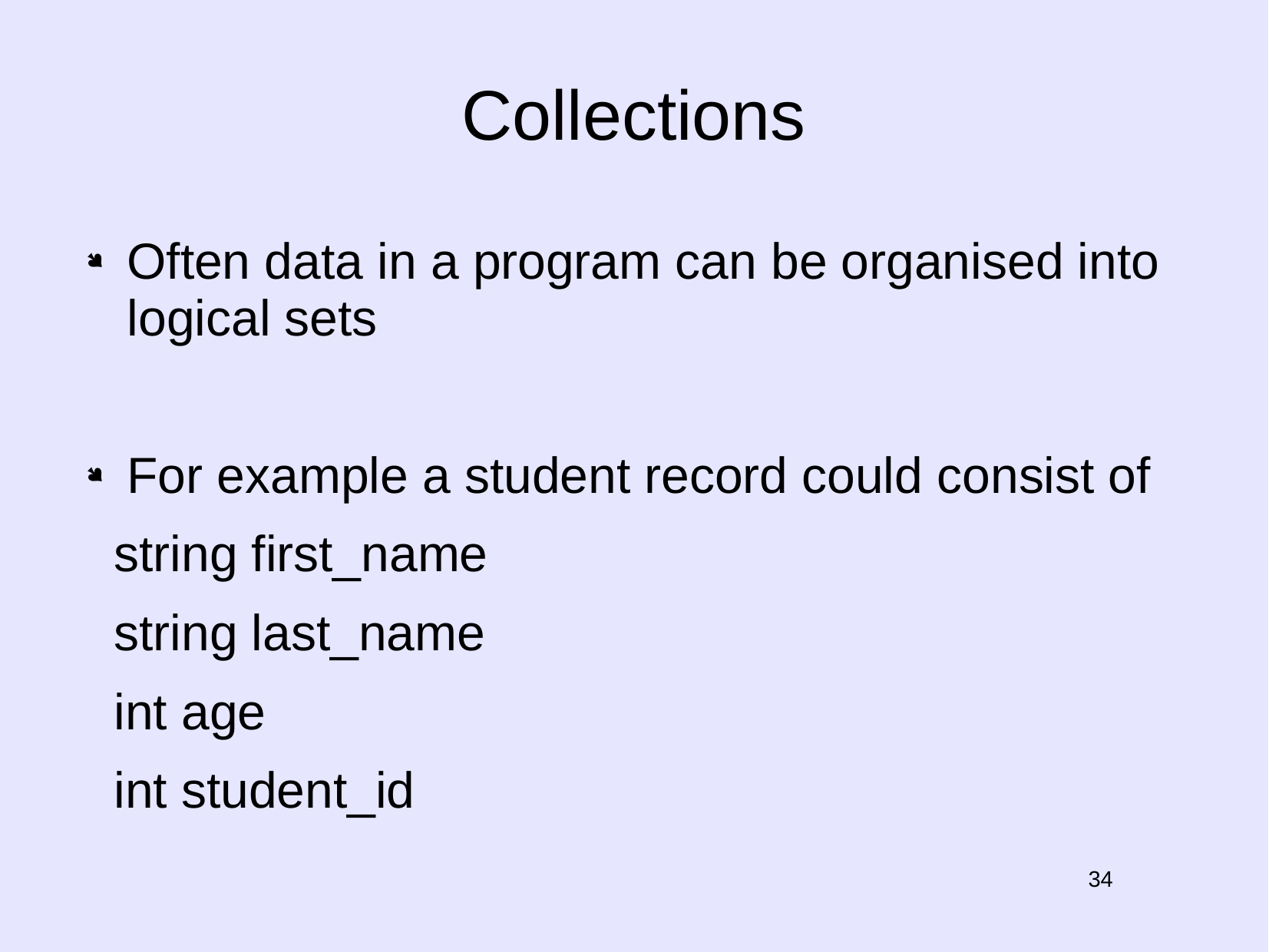

# Collections
Often data in a program can be organised into logical sets

For example a student record could consist of
  string first_name
  string last_name
  int age
  int student_id
34